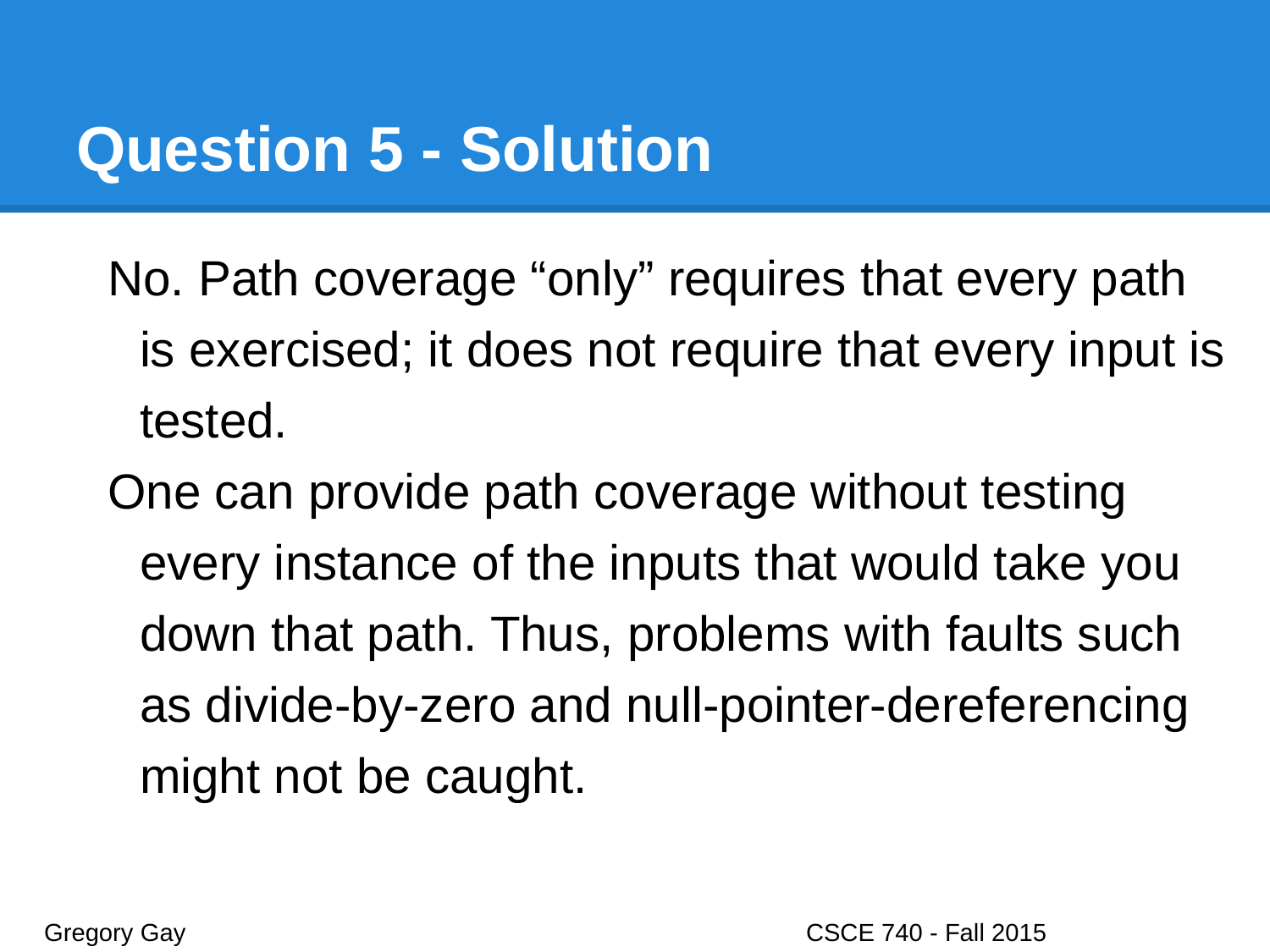

# Question 5 - Solution
No. Path coverage “only” requires that every path is exercised; it does not require that every input is tested.
One can provide path coverage without testing every instance of the inputs that would take you down that path. Thus, problems with faults such as divide-by-zero and null-pointer-dereferencing might not be caught.

Gregory Gay					CSCE 740 - Fall 2015								13